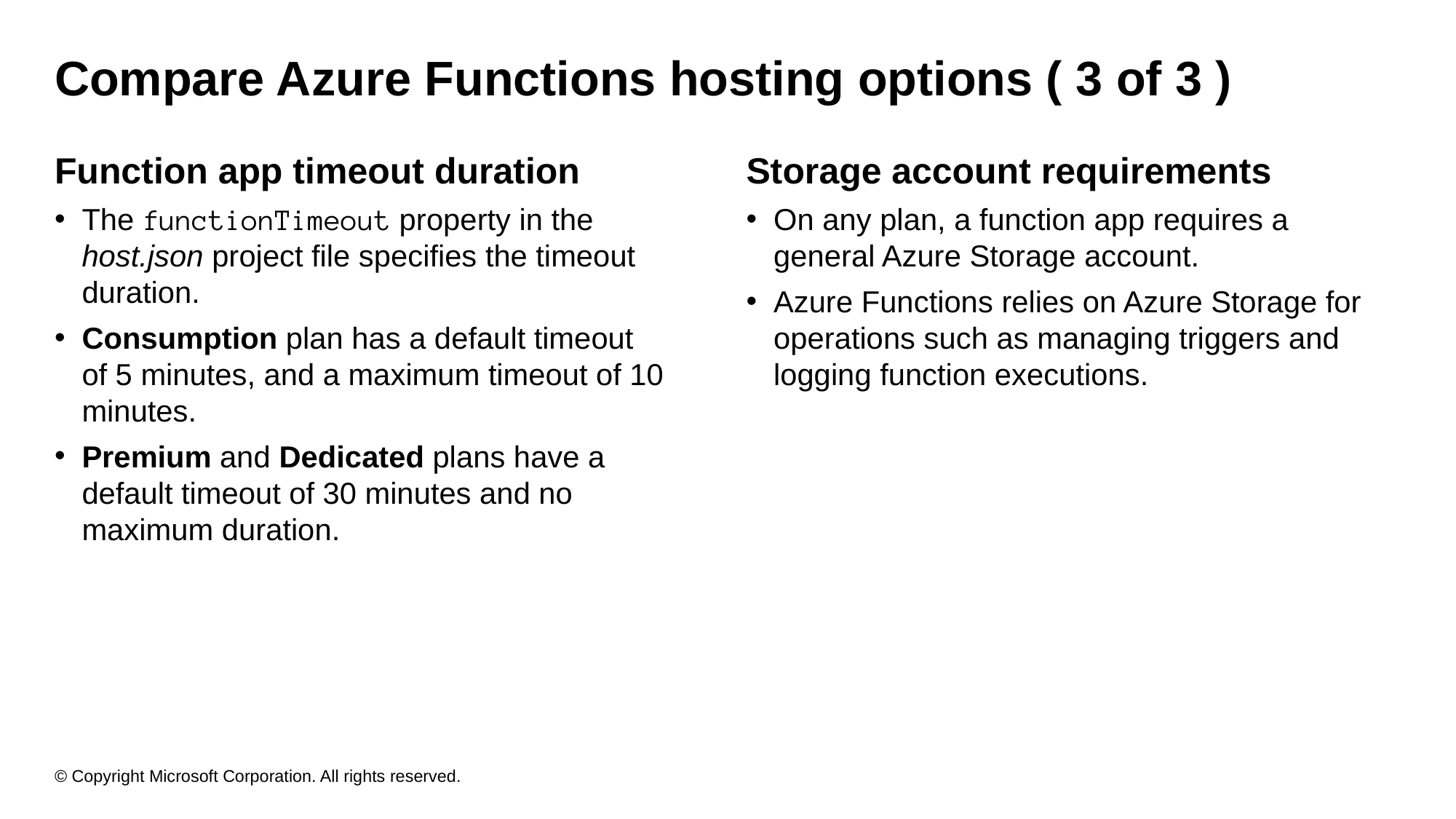

# Compare Azure Functions hosting options ( 3 of 3 )
Function app timeout duration
The functionTimeout property in the host.json project file specifies the timeout duration.
Consumption plan has a default timeout of 5 minutes, and a maximum timeout of 10 minutes.
Premium and Dedicated plans have a default timeout of 30 minutes and no maximum duration.

Storage account requirements
On any plan, a function app requires a general Azure Storage account.
Azure Functions relies on Azure Storage for operations such as managing triggers and logging function executions.